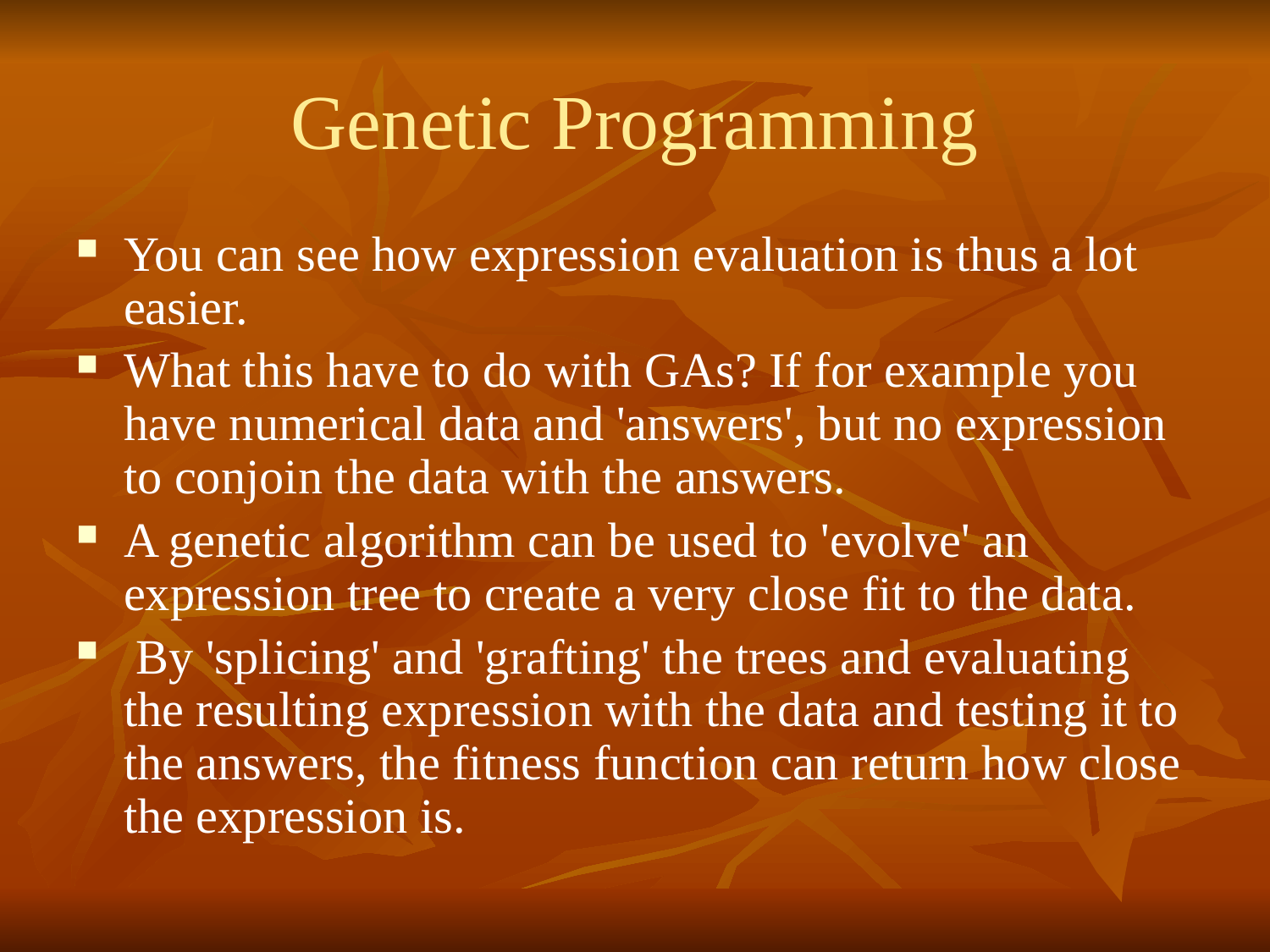

# Genetic Programming
You can see how expression evaluation is thus a lot easier.
What this have to do with GAs? If for example you have numerical data and 'answers', but no expression to conjoin the data with the answers.
A genetic algorithm can be used to 'evolve' an expression tree to create a very close fit to the data.
 By 'splicing' and 'grafting' the trees and evaluating the resulting expression with the data and testing it to the answers, the fitness function can return how close the expression is.